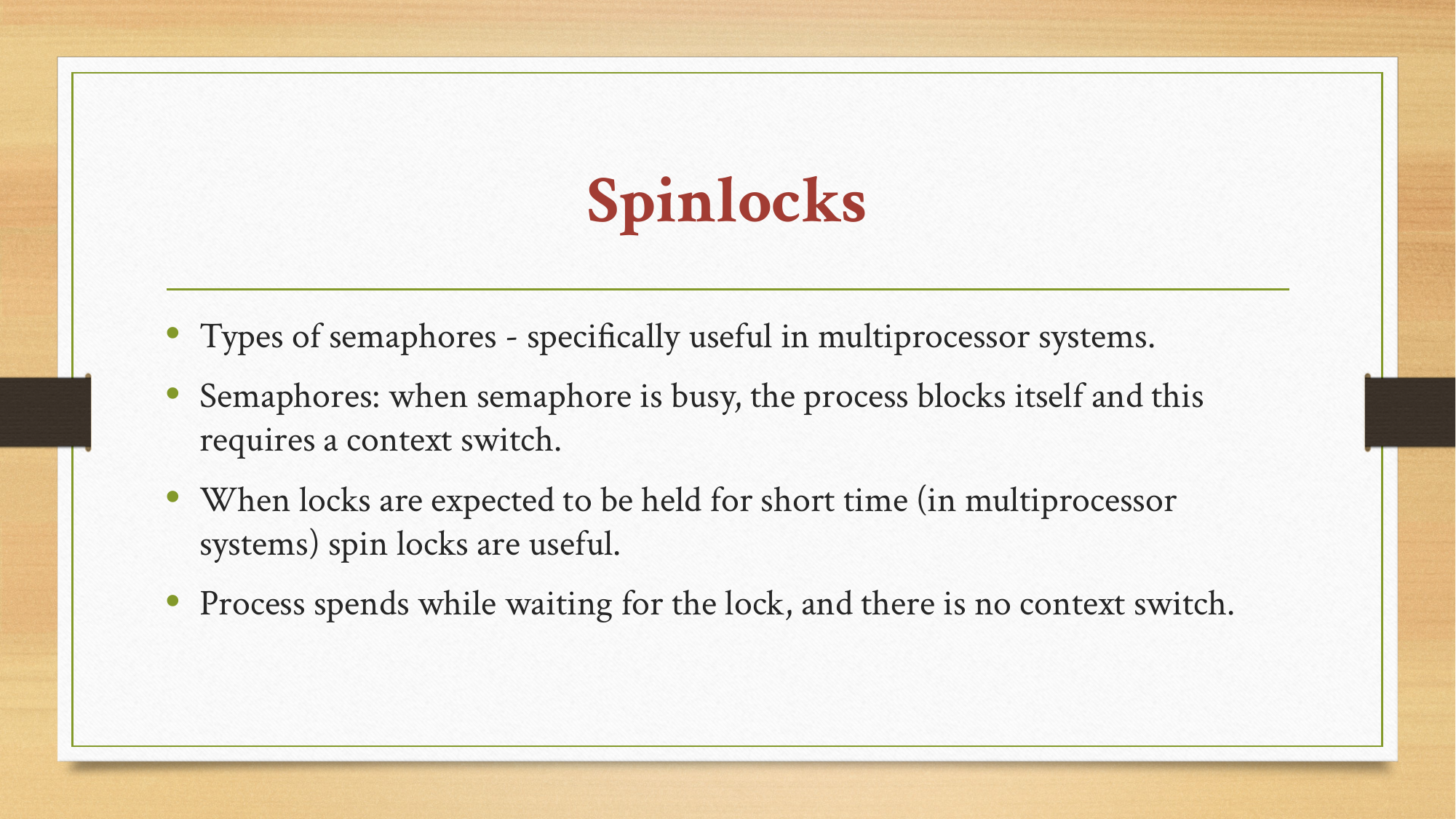

# Spinlocks
Types of semaphores - specifically useful in multiprocessor systems.
Semaphores: when semaphore is busy, the process blocks itself and this requires a context switch.
When locks are expected to be held for short time (in multiprocessor systems) spin locks are useful.
Process spends while waiting for the lock, and there is no context switch.